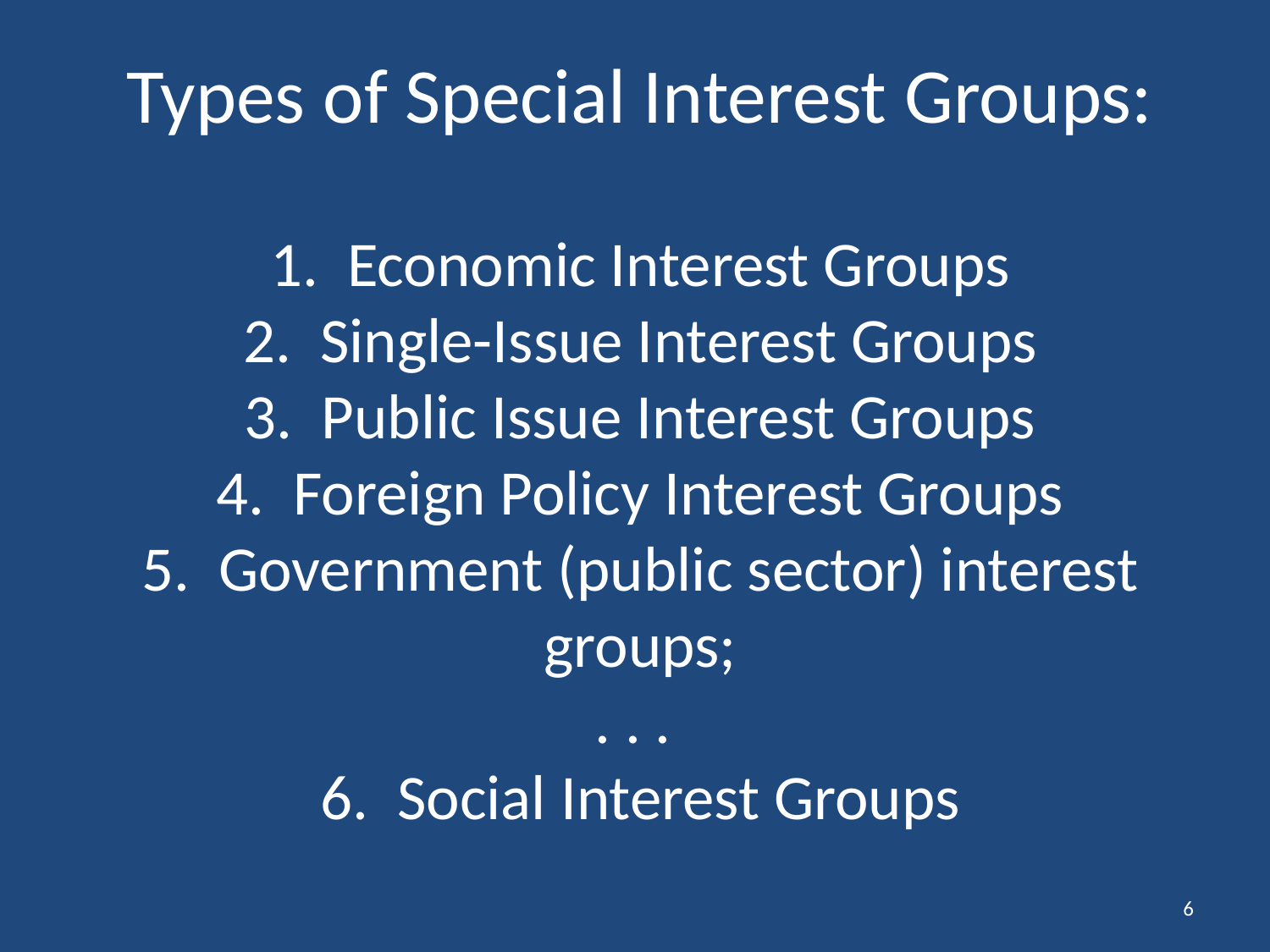

# Types of Special Interest Groups: 1.  Economic Interest Groups 2.  Single-Issue Interest Groups 3.  Public Issue Interest Groups 4.  Foreign Policy Interest Groups 5.  Government (public sector) interest groups; . . . 6.  Social Interest Groups
6